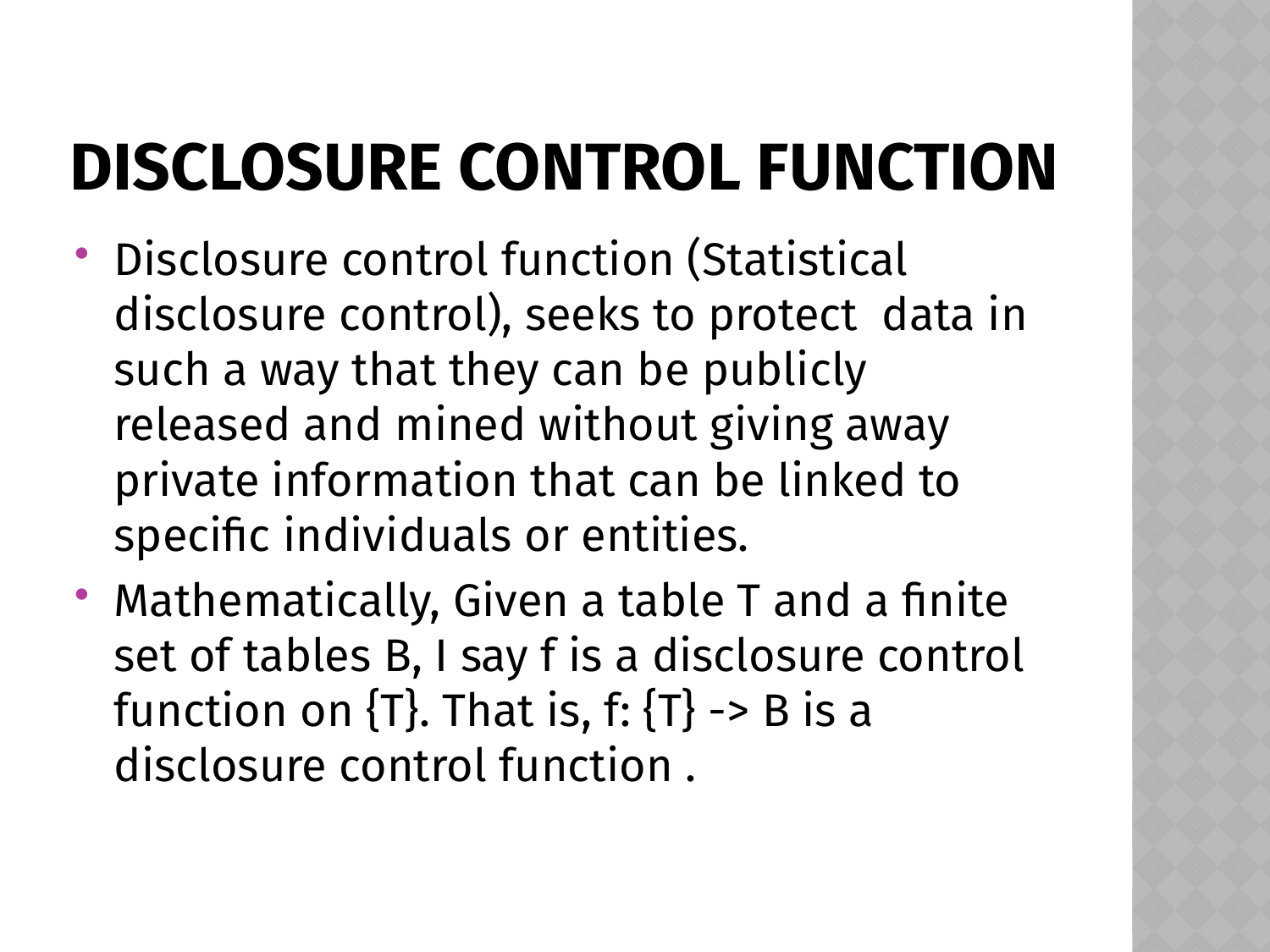

# Disclosure control function
Disclosure control function (Statistical disclosure control), seeks to protect  data in such a way that they can be publicly released and mined without giving away private information that can be linked to specific individuals or entities.
Mathematically, Given a table T and a finite set of tables B, I say f is a disclosure control function on {T}. That is, f: {T} -> B is a disclosure control function .